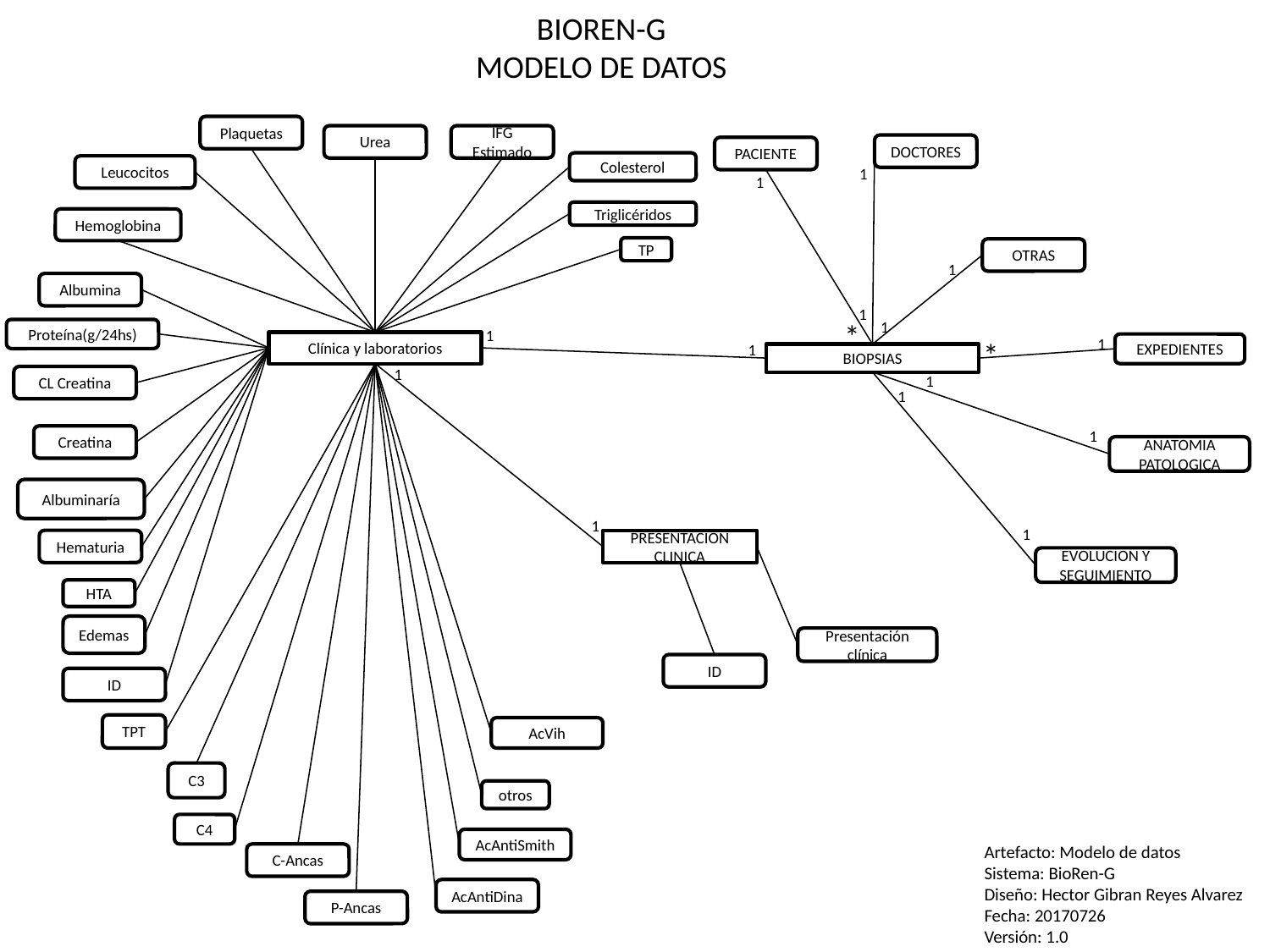

BIOREN-G
MODELO DE DATOS
Plaquetas
Urea
IFG Estimado
DOCTORES
PACIENTE
Colesterol
Leucocitos
1
1
Triglicéridos
Hemoglobina
TP
OTRAS
1
Albumina
1
*
1
1
Proteína(g/24hs)
1
*
Clínica y laboratorios
1
EXPEDIENTES
BIOPSIAS
1
1
CL Creatina
1
1
Creatina
ANATOMIA PATOLOGICA
Albuminaría
1
1
PRESENTACION CLINICA
Hematuria
EVOLUCION Y SEGUIMIENTO
HTA
Edemas
Presentación clínica
ID
ID
TPT
AcVih
C3
otros
C4
AcAntiSmith
Artefacto: Modelo de datos
Sistema: BioRen-G
Diseño: Hector Gibran Reyes Alvarez
Fecha: 20170726
Versión: 1.0

C-Ancas
AcAntiDina
P-Ancas